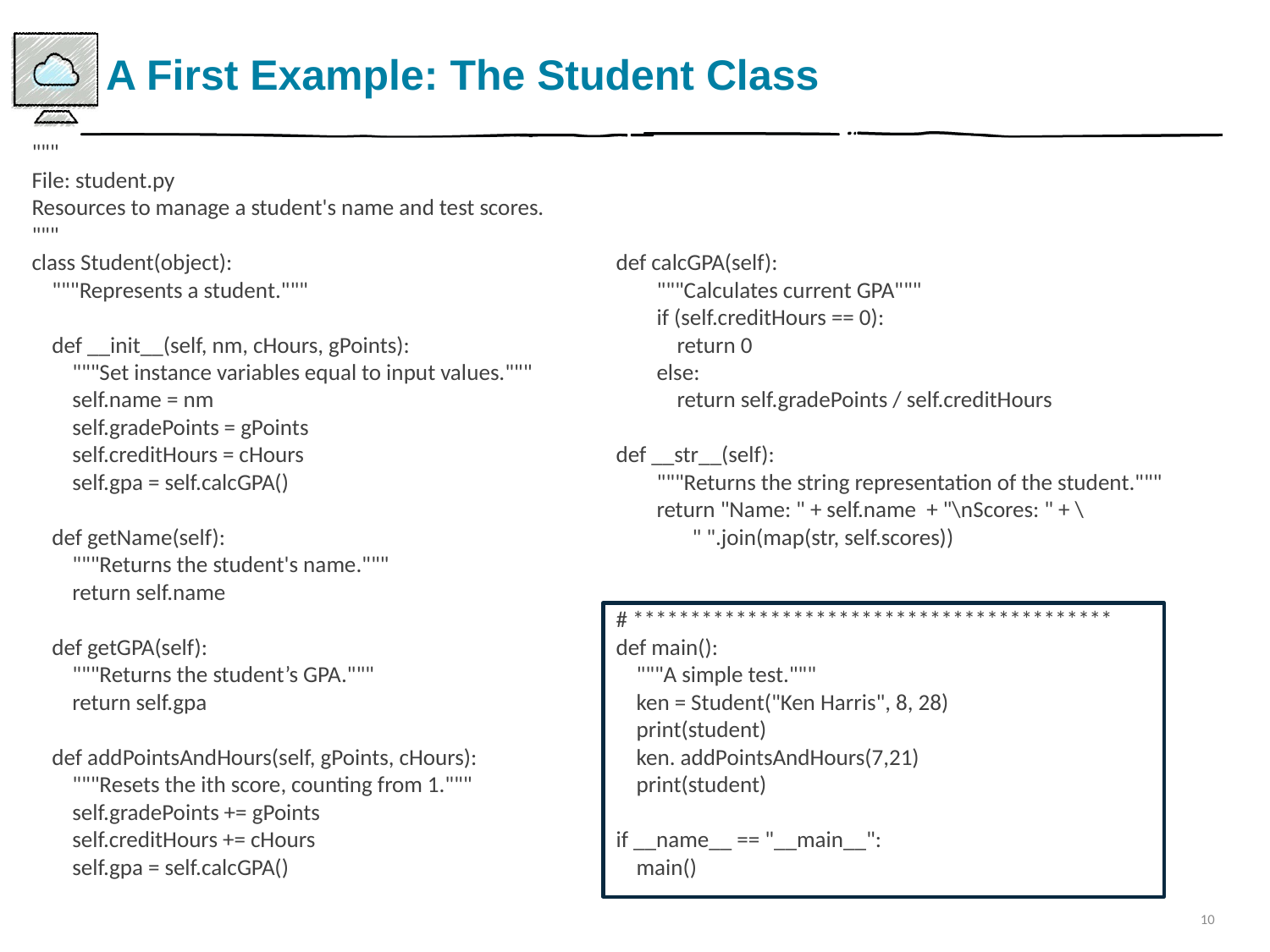

# A First Example: The Student Class
"""
File: student.py
Resources to manage a student's name and test scores.
"""
class Student(object):
    """Represents a student."""

    def __init__(self, nm, cHours, gPoints):
        """Set instance variables equal to input values."""
        self.name = nm
        self.gradePoints = gPoints
        self.creditHours = cHours
        self.gpa = self.calcGPA()

    def getName(self):
        """Returns the student's name."""
        return self.name

    def getGPA(self):
        """Returns the student’s GPA."""
        return self.gpa

    def addPointsAndHours(self, gPoints, cHours):
        """Resets the ith score, counting from 1."""
        self.gradePoints += gPoints
        self.creditHours += cHours
        self.gpa = self.calcGPA()

def calcGPA(self):
        """Calculates current GPA"""
        if (self.creditHours == 0):
            return 0
        else:
            return self.gradePoints / self.creditHours

def __str__(self):
        """Returns the string representation of the student."""
        return "Name: " + self.name  + "\nScores: " + \
               " ".join(map(str, self.scores))

# ******************************************
def main():
    """A simple test."""
    ken = Student("Ken Harris", 8, 28)
    print(student)
    ken. addPointsAndHours(7,21)
    print(student)

if __name__ == "__main__":
    main()